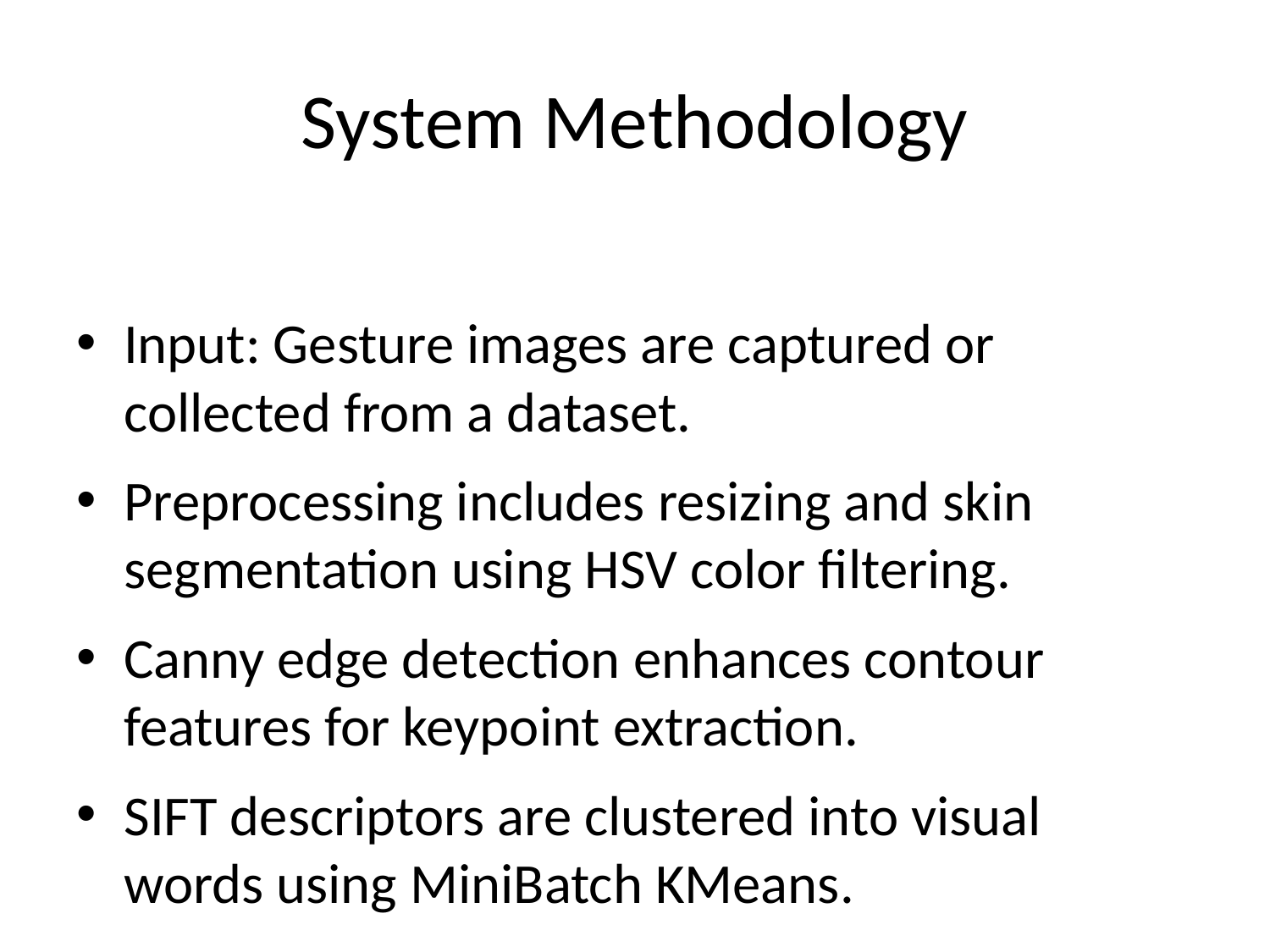

# System Methodology

Input: Gesture images are captured or collected from a dataset.
Preprocessing includes resizing and skin segmentation using HSV color filtering.
Canny edge detection enhances contour features for keypoint extraction.
SIFT descriptors are clustered into visual words using MiniBatch KMeans.
Each image is transformed into a BoVW histogram and classified using SVM.